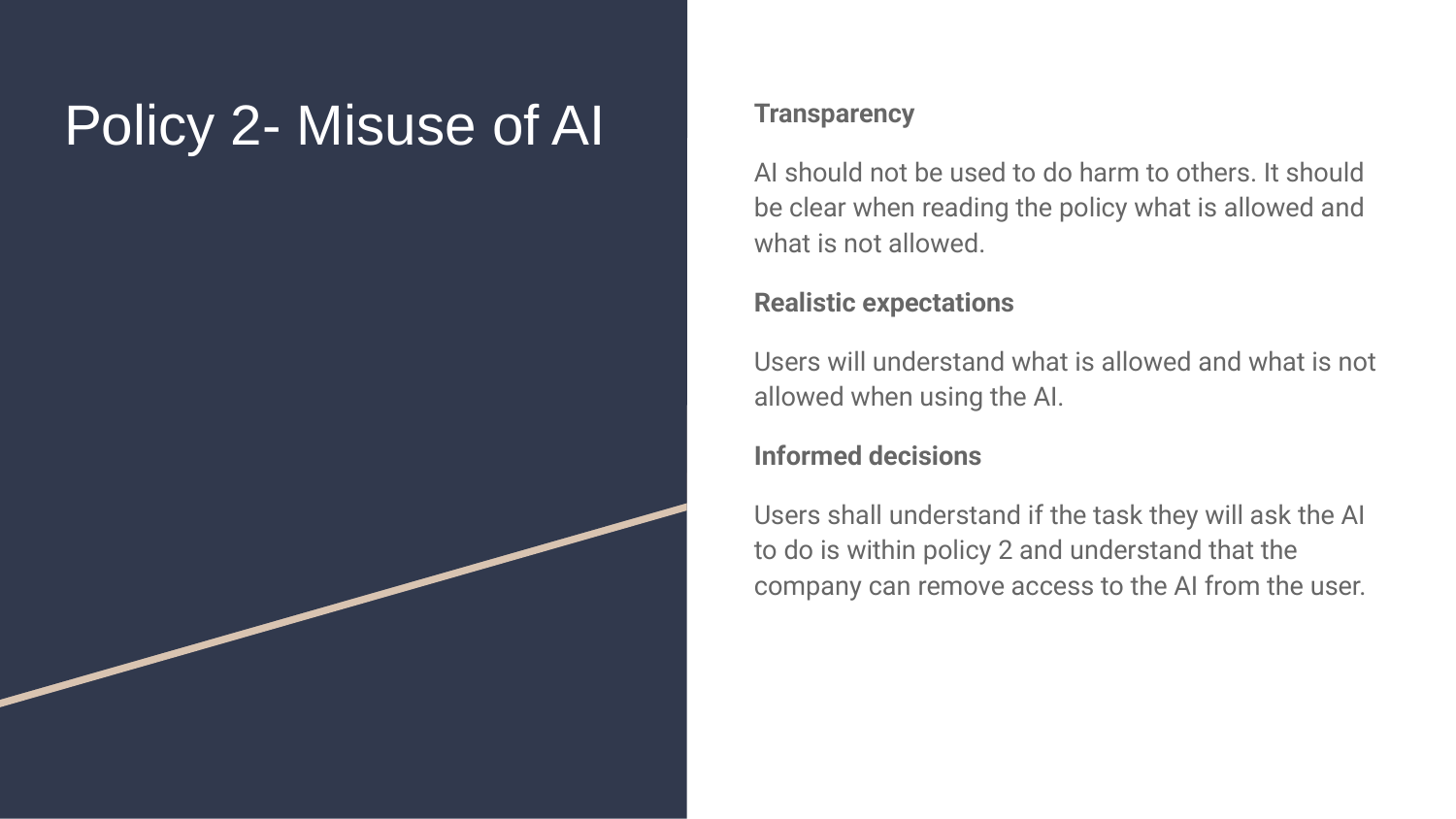

# Policy 2- Misuse of AI
Transparency
AI should not be used to do harm to others. It should be clear when reading the policy what is allowed and what is not allowed.
Realistic expectations
Users will understand what is allowed and what is not allowed when using the AI.
Informed decisions
Users shall understand if the task they will ask the AI to do is within policy 2 and understand that the company can remove access to the AI from the user.